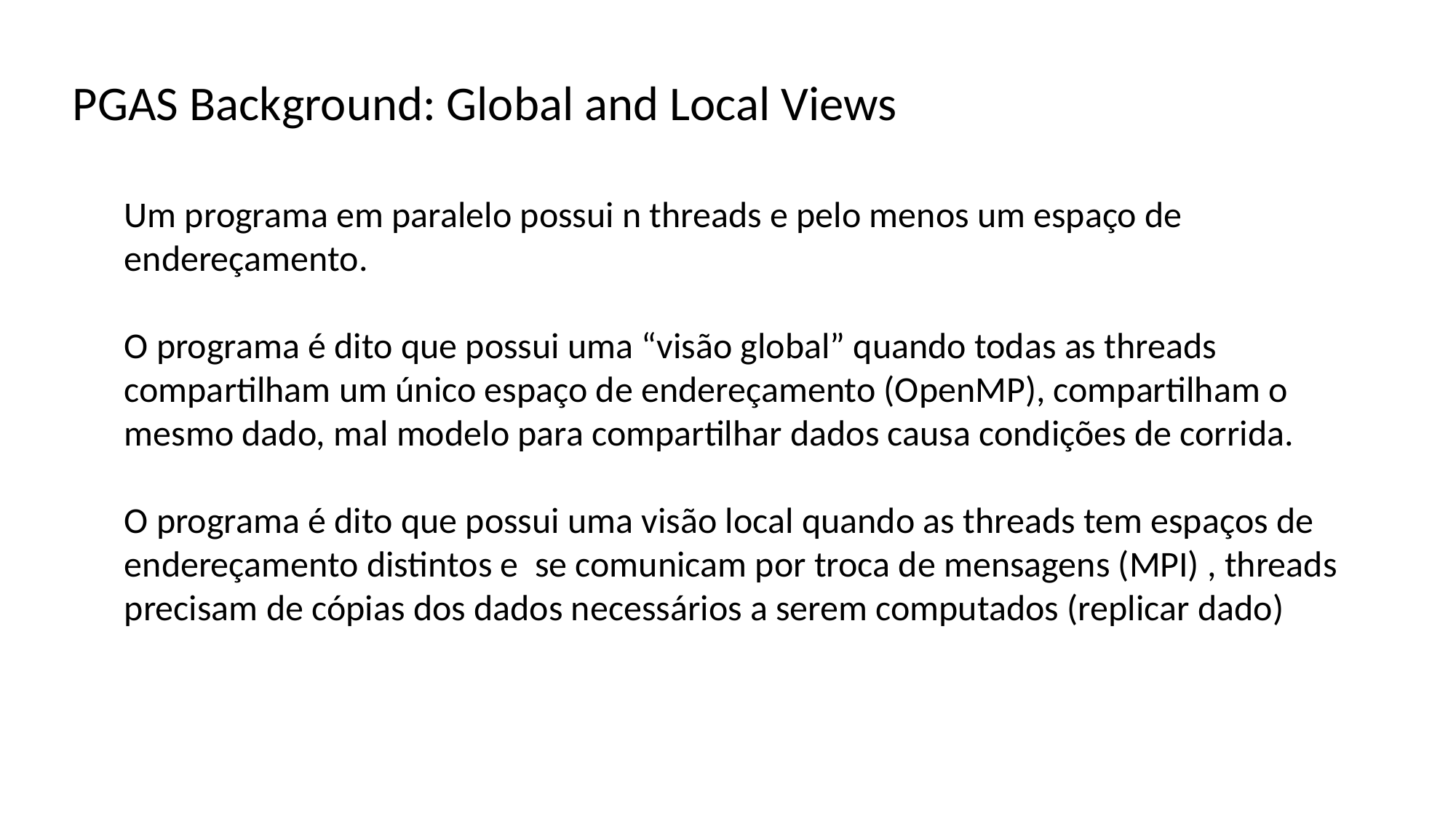

PGAS Background: Global and Local Views
Um programa em paralelo possui n threads e pelo menos um espaço de endereçamento.

O programa é dito que possui uma “visão global” quando todas as threads compartilham um único espaço de endereçamento (OpenMP), compartilham o mesmo dado, mal modelo para compartilhar dados causa condições de corrida.

O programa é dito que possui uma visão local quando as threads tem espaços de endereçamento distintos e  se comunicam por troca de mensagens (MPI) , threads precisam de cópias dos dados necessários a serem computados (replicar dado)